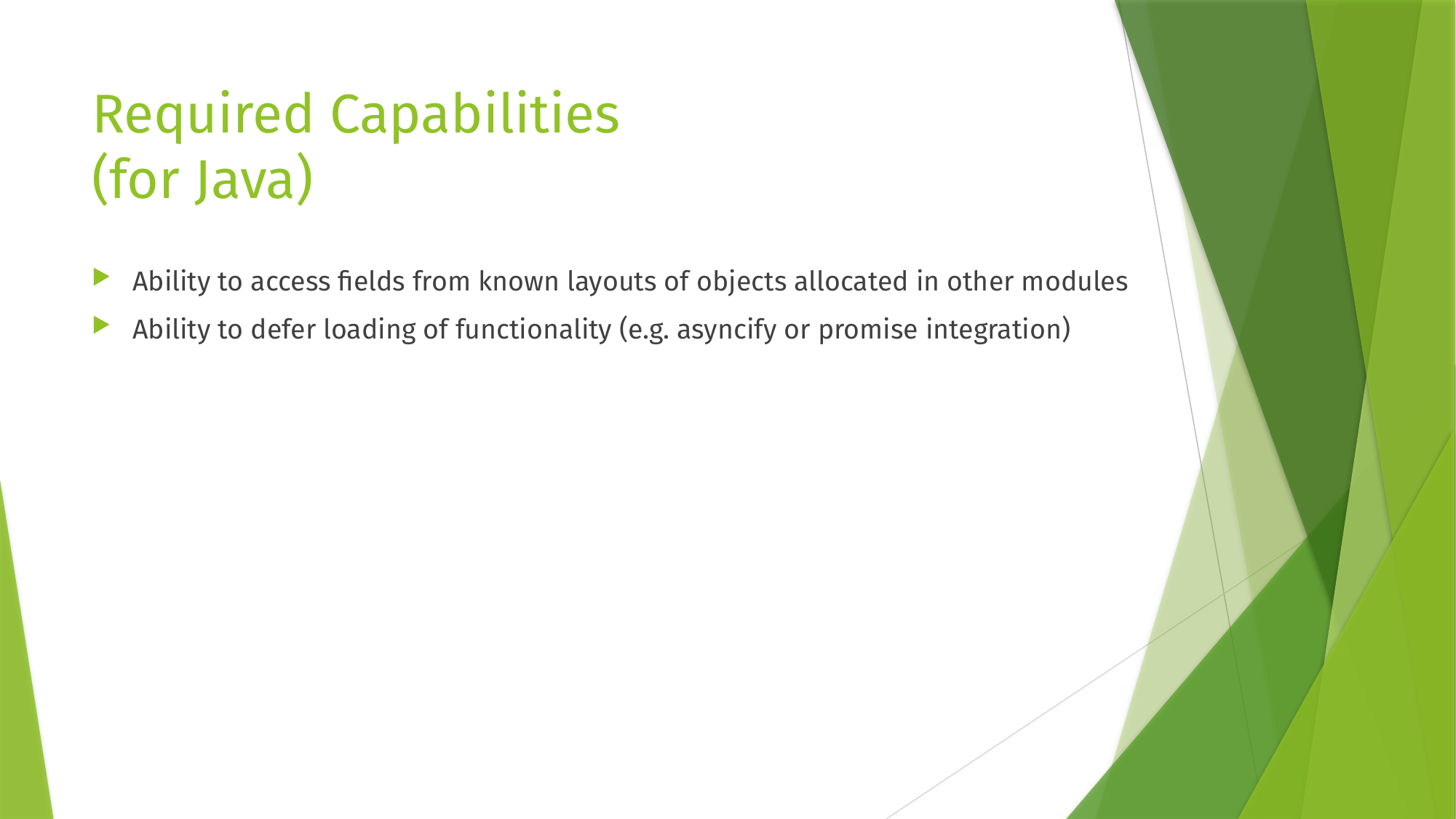

# Required Capabilities (for Java)
Ability to access fields from known layouts of objects allocated in other modules
Ability to defer loading of functionality (e.g. asyncify or promise integration)